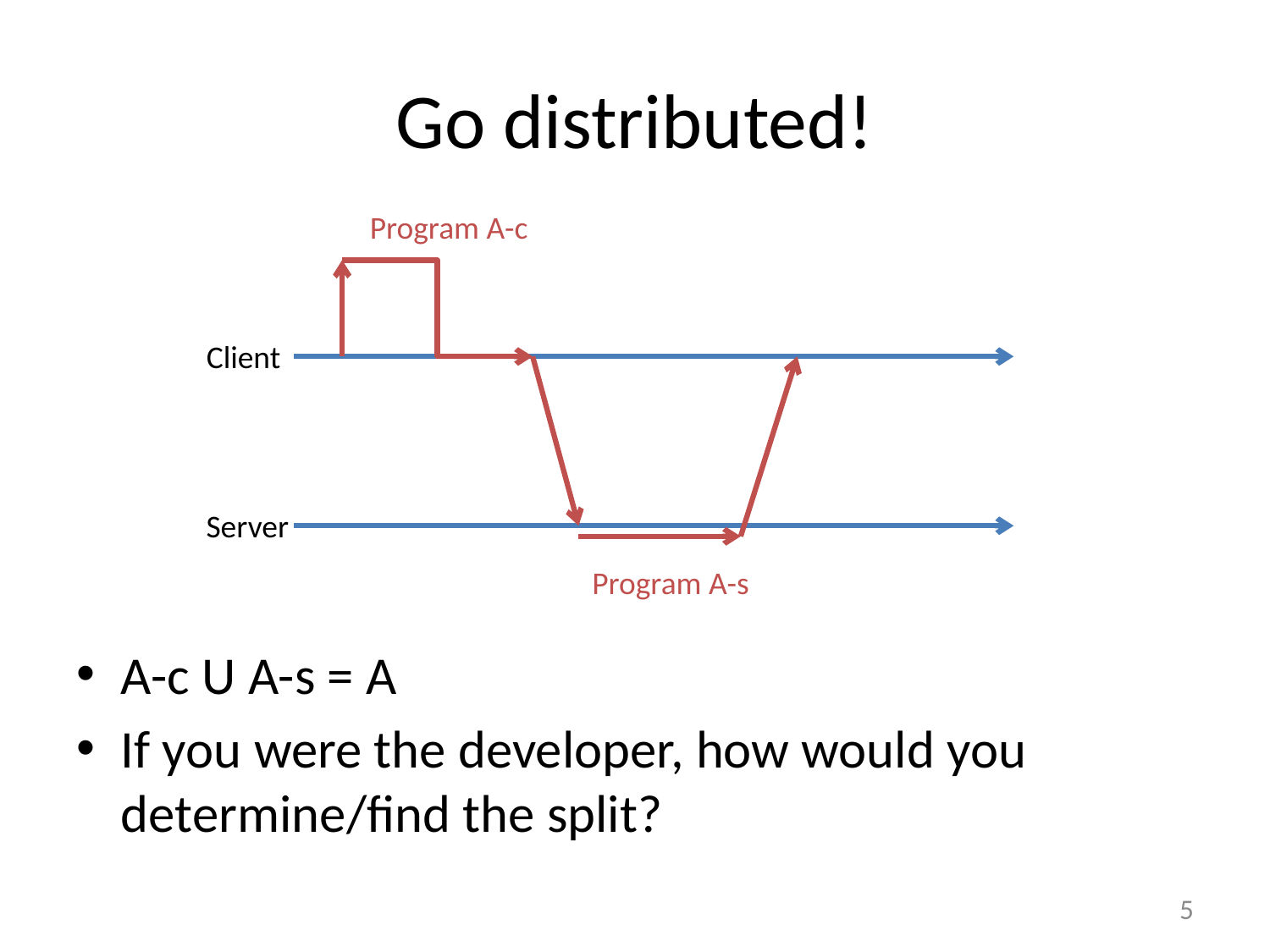

# Go distributed!
Program A-c
Client
Server
Program A-s
A-c U A-s = A
If you were the developer, how would you determine/find the split?
5